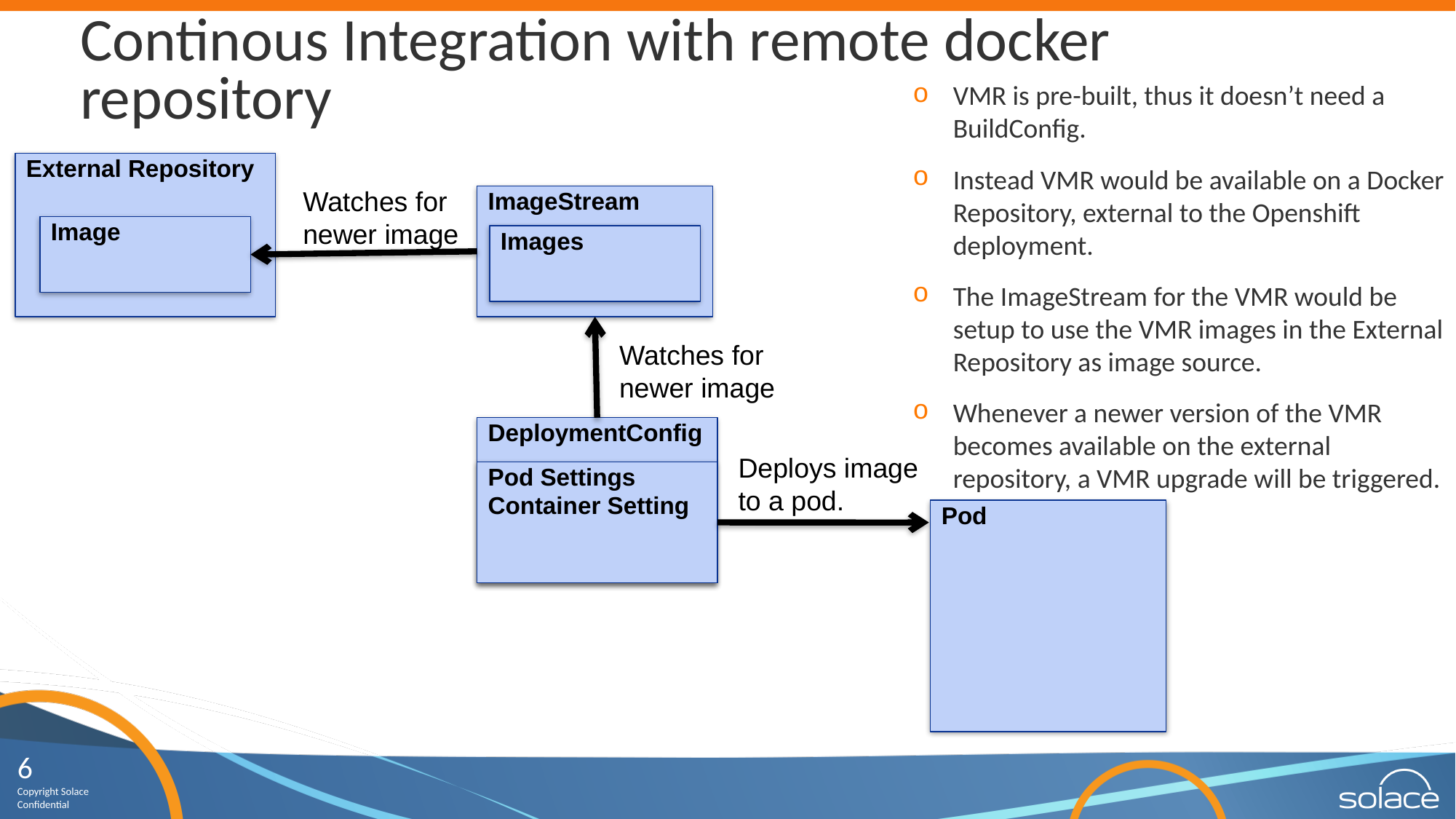

# Continous Integration with remote docker repository
VMR is pre-built, thus it doesn’t need a BuildConfig.
Instead VMR would be available on a Docker Repository, external to the Openshift deployment.
The ImageStream for the VMR would be setup to use the VMR images in the External Repository as image source.
Whenever a newer version of the VMR becomes available on the external repository, a VMR upgrade will be triggered.
External Repository
Watches for
newer image
ImageStream
Image
Images
Watches for
newer image
DeploymentConfig
Deploys image
to a pod.
Pod Settings
Container Setting
Pod